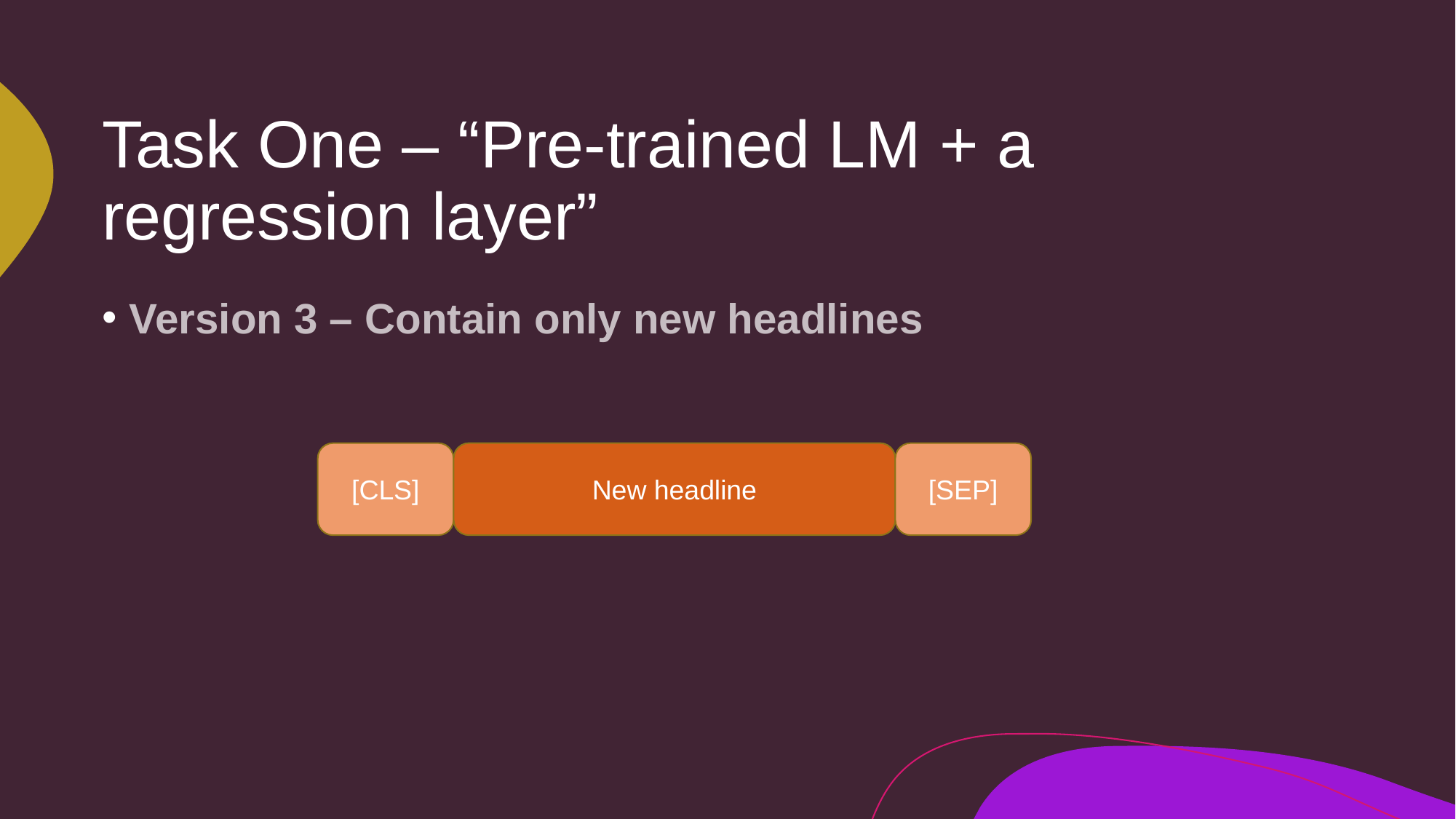

# Task One – “Pre-trained LM + a regression layer”
Version 3 – Contain only new headlines
[SEP]
[CLS]
New headline